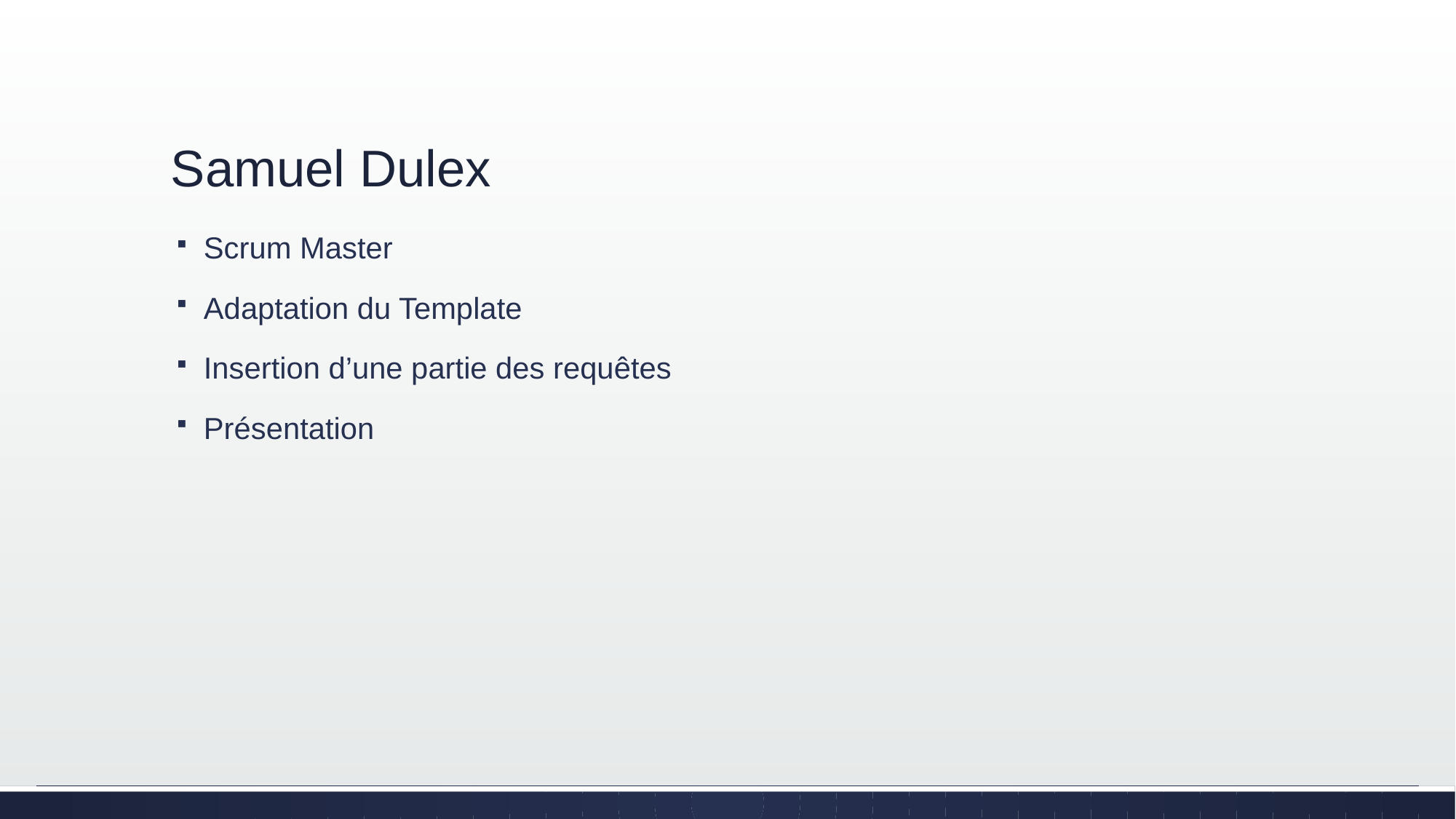

# Samuel Dulex
Scrum Master
Adaptation du Template
Insertion d’une partie des requêtes
Présentation